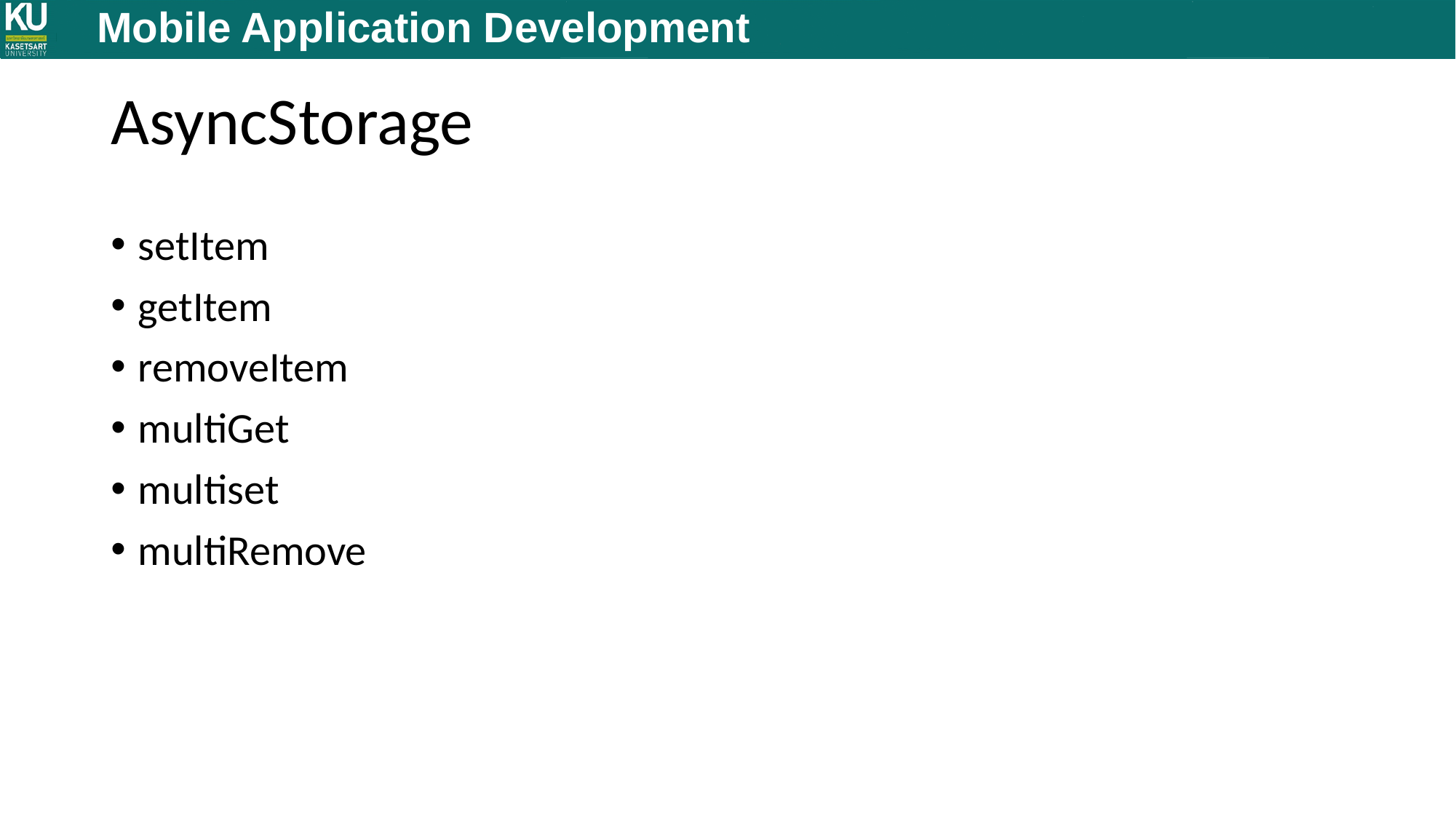

# AsyncStorage
setItem
getItem
removeItem
multiGet
multiset
multiRemove